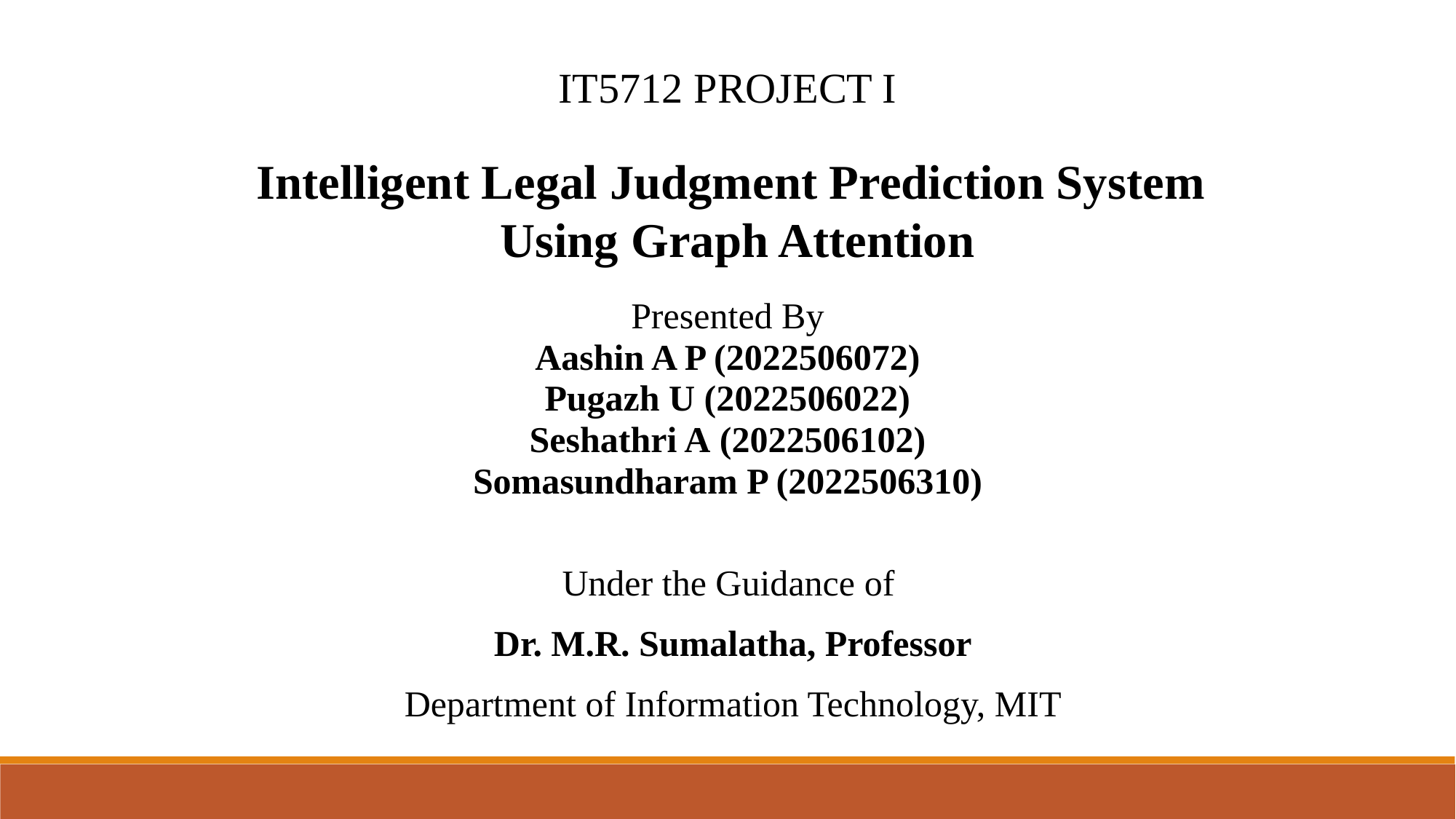

IT5712 PROJECT I
Intelligent Legal Judgment Prediction System
Using Graph Attention
Presented By
Aashin A P (2022506072)
Pugazh U (2022506022)
Seshathri A (2022506102)
Somasundharam P (2022506310)
Under the Guidance of
Dr. M.R. Sumalatha, Professor
Department of Information Technology, MIT